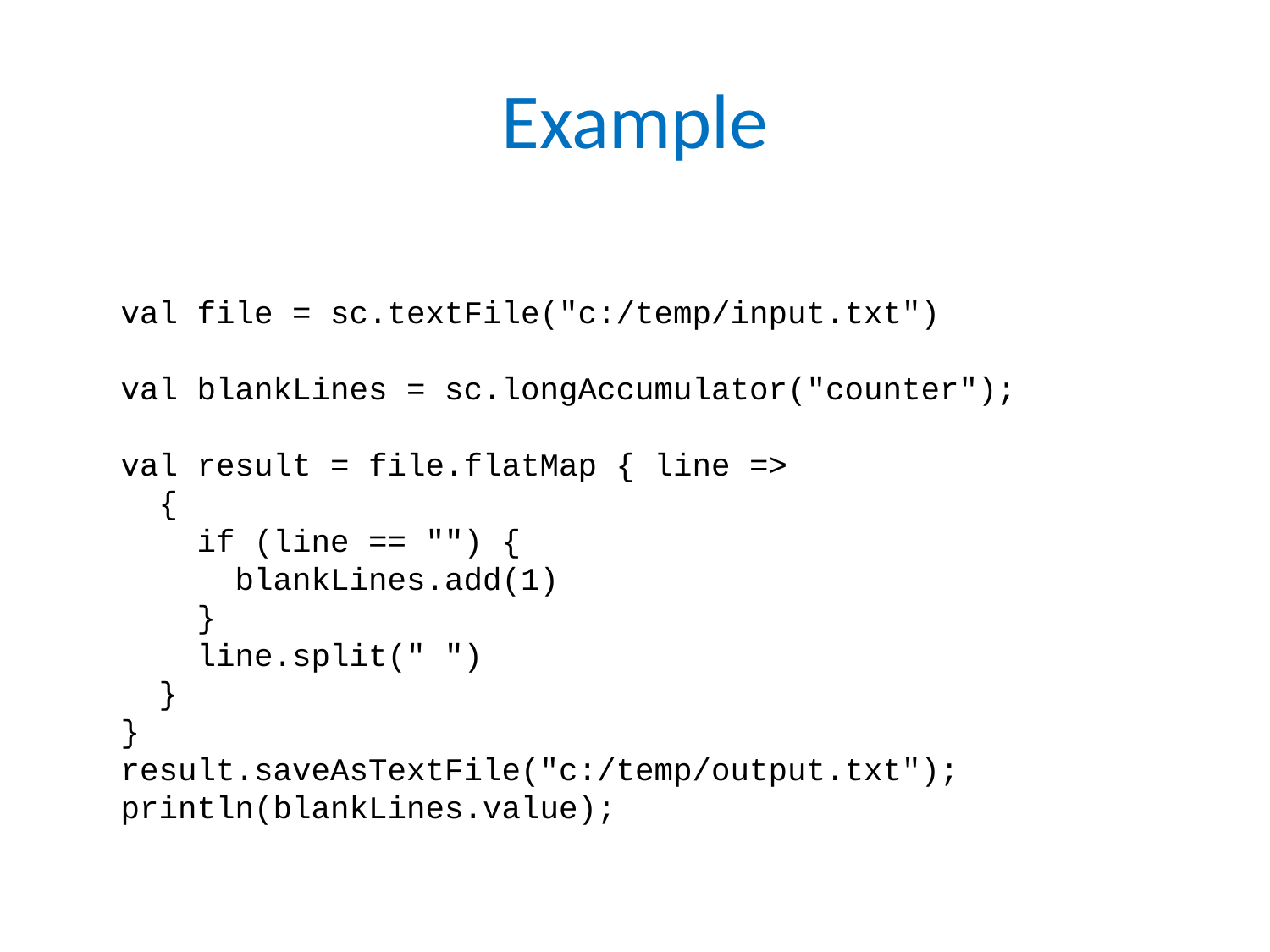

# Example
val file = sc.textFile("c:/temp/input.txt")

val blankLines = sc.longAccumulator("counter");

val result = file.flatMap { line =>
  {
    if (line == "") {
      blankLines.add(1)
    }
    line.split(" ")
  }
}
result.saveAsTextFile("c:/temp/output.txt");
println(blankLines.value);